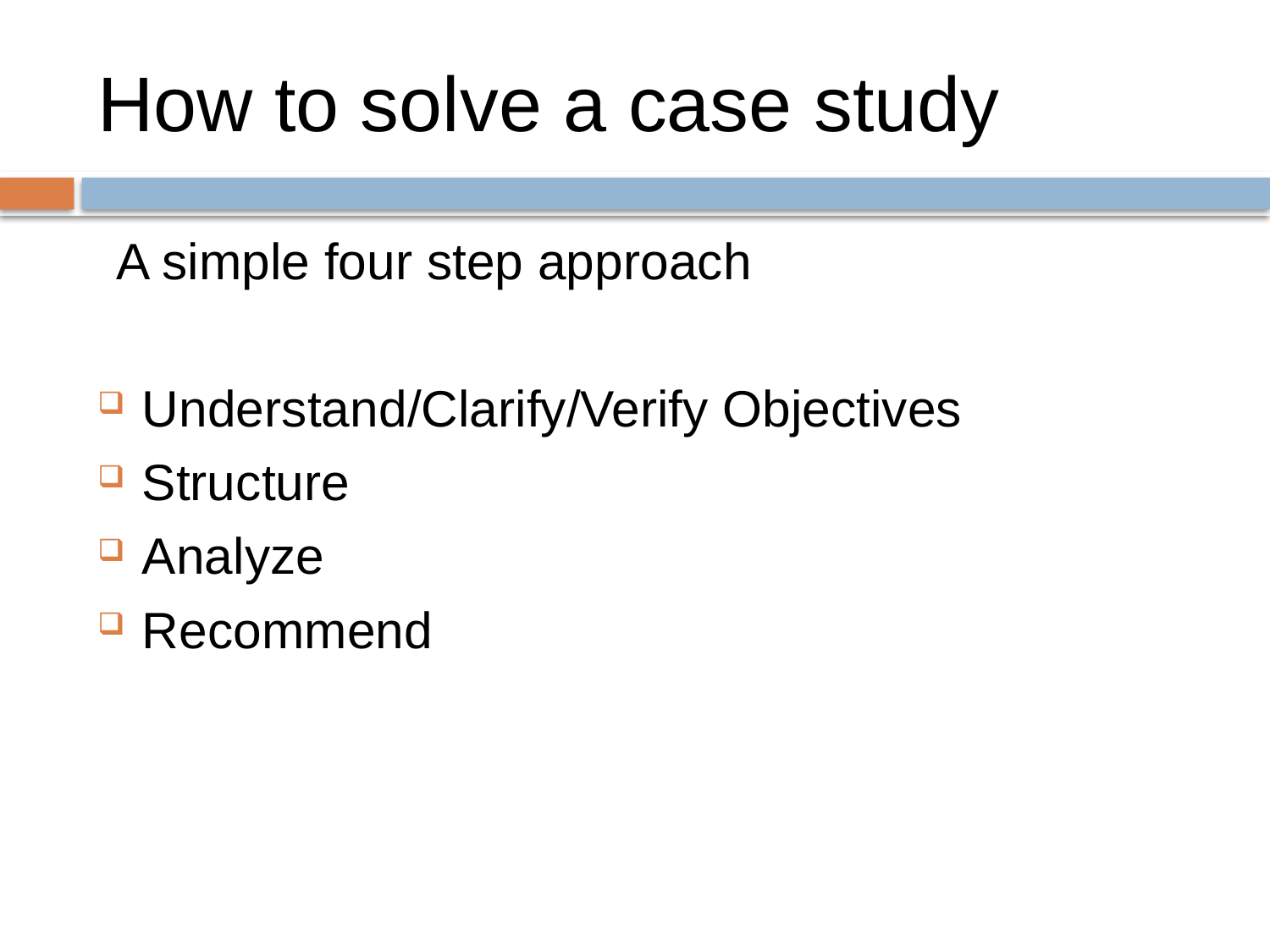

# How to solve a case study
A simple four step approach

Understand/Clarify/Verify Objectives
Structure
Analyze
Recommend